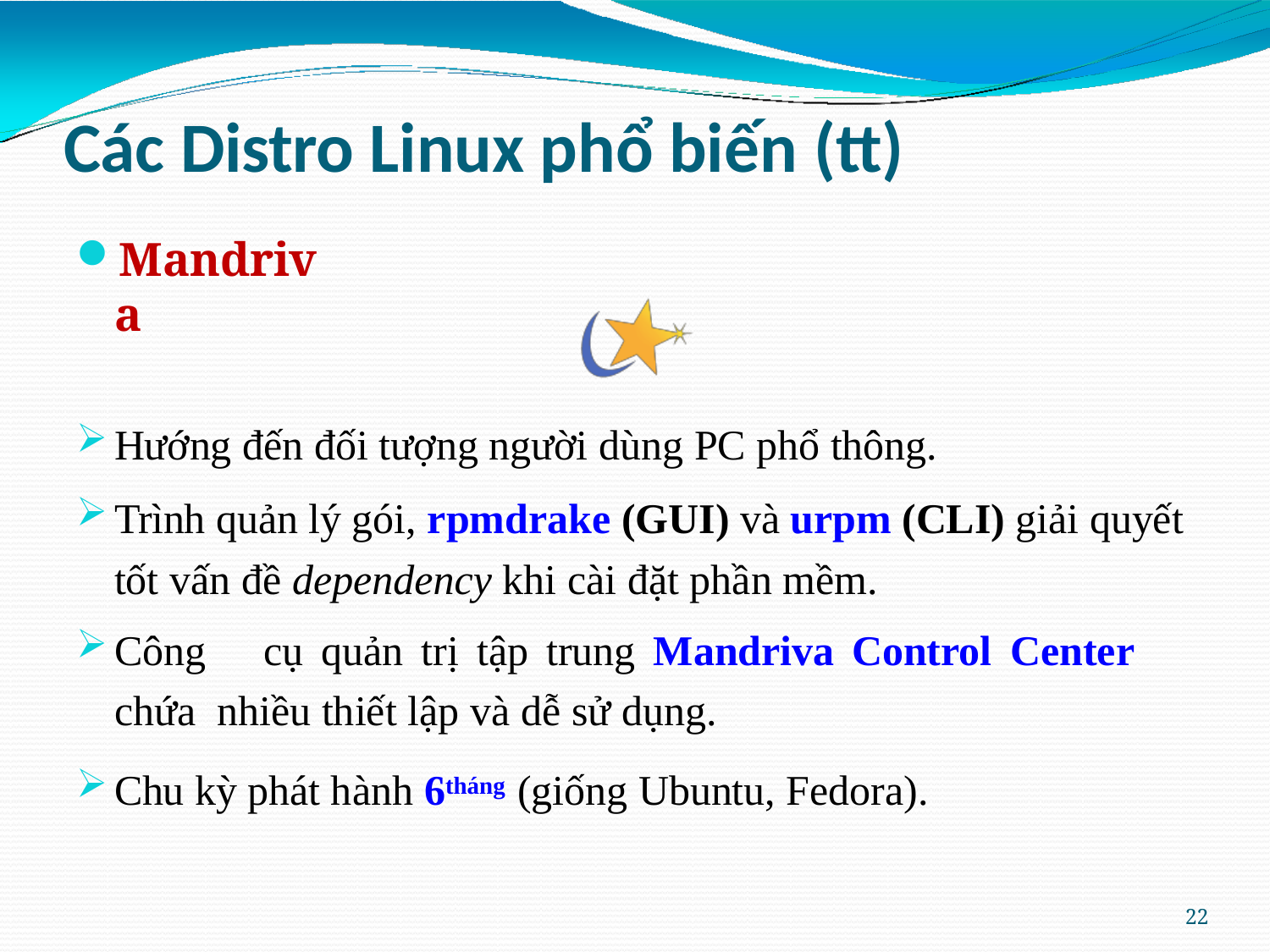

# Các Distro Linux phổ biến (tt)
Hướng đến đối tượng người dùng PC phổ thông.
Trình quản lý gói, rpmdrake (GUI) và urpm (CLI) giải quyết  tốt vấn đề dependency khi cài đặt phần mềm.
Công	cụ	quản	trị	tập trung	Mandriva	Control	Center chứa  nhiều thiết lập và dễ sử dụng.
Chu kỳ phát hành 6tháng  (giống Ubuntu, Fedora).
Mandriva

22